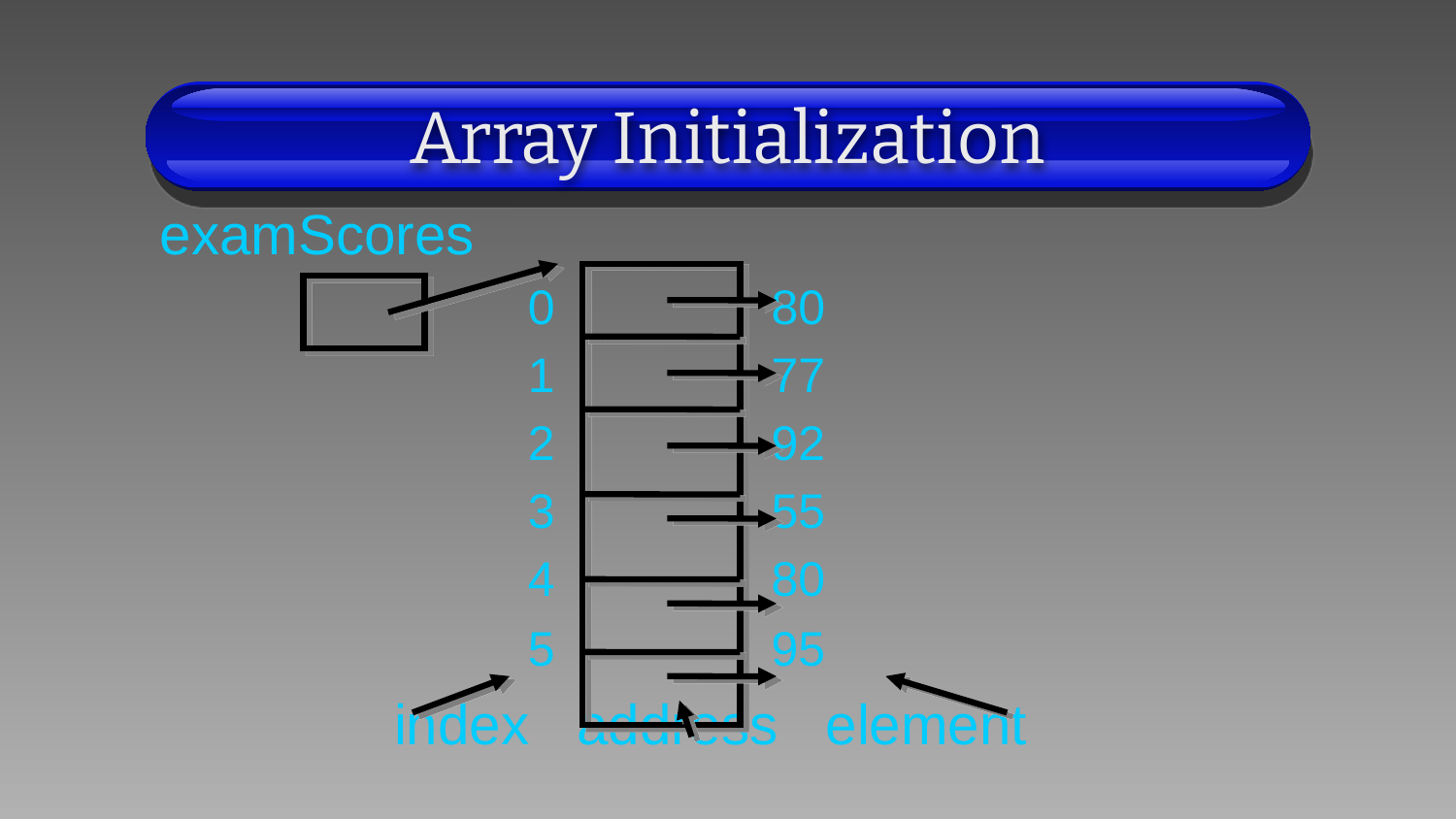

# Array Initialization
examScores
           0                80
           1                77
           2                92
           3                55
           4                80
           5                95
 index   address   element